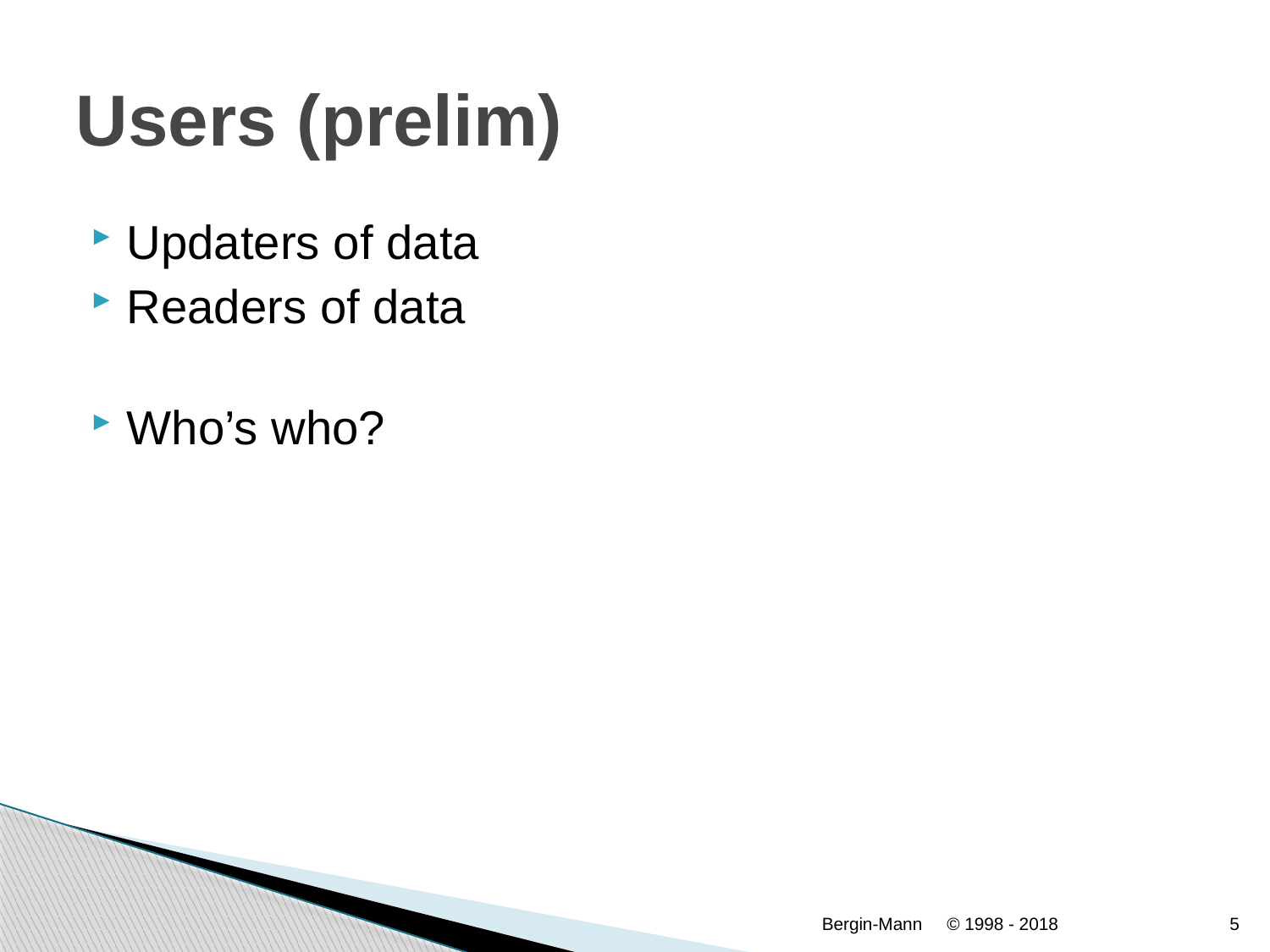

# Users (prelim)
Updaters of data
Readers of data
Who’s who?
Bergin-Mann
© 1998 - 2018
5